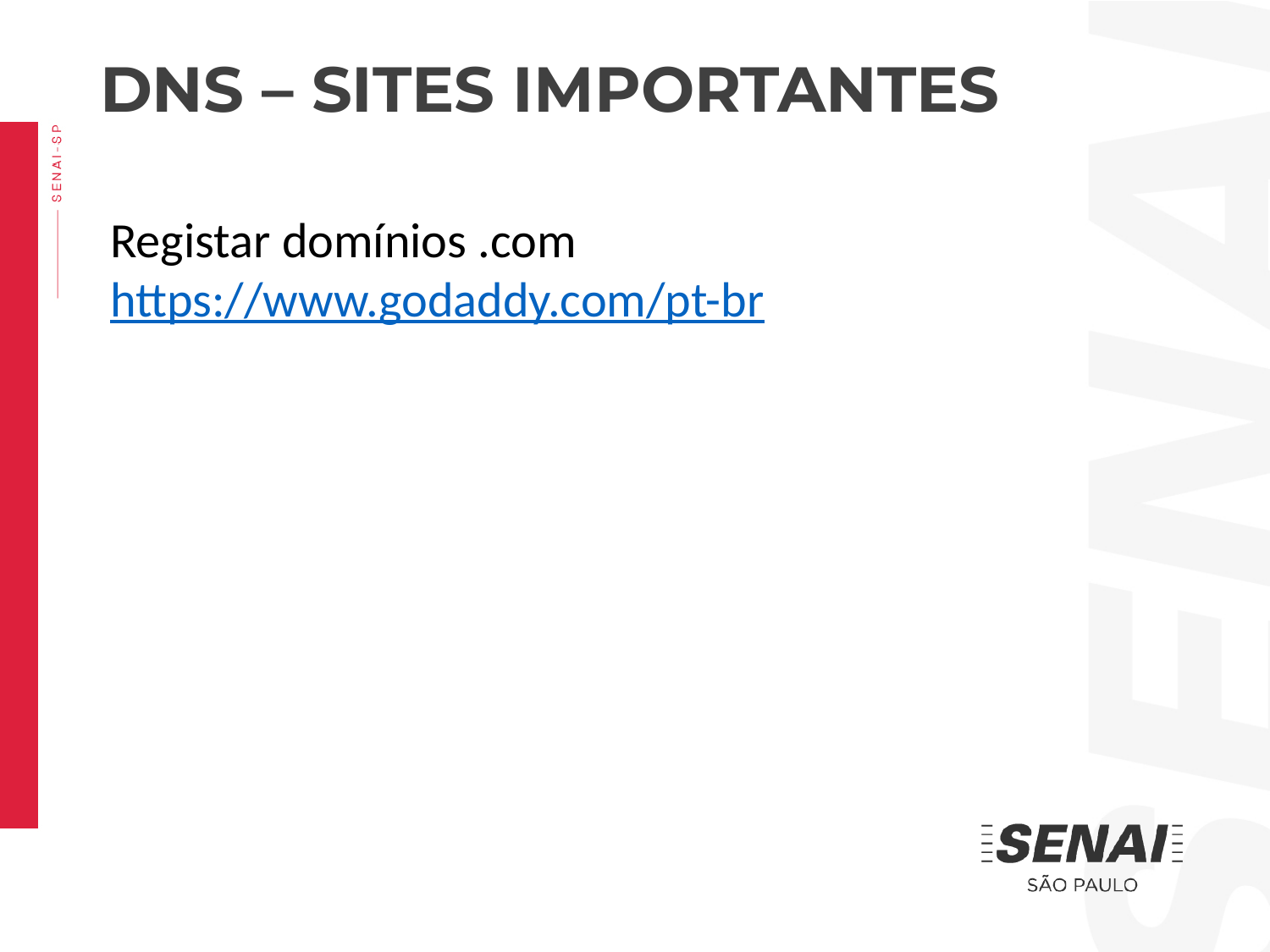

DNS – SITES IMPORTANTES
Registar domínios .com
https://www.godaddy.com/pt-br